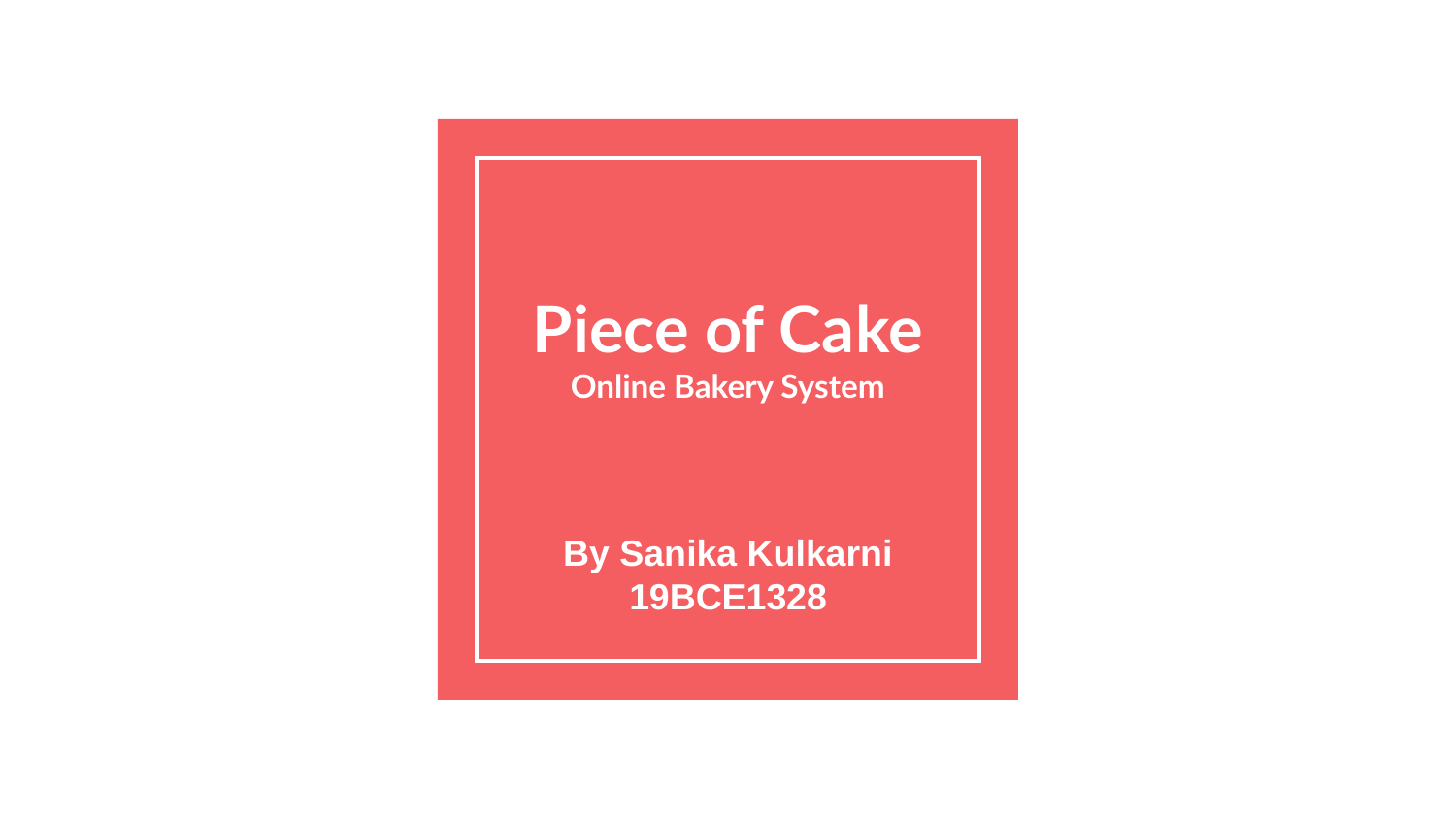

# Piece of Cake
Online Bakery System
By Sanika Kulkarni 19BCE1328